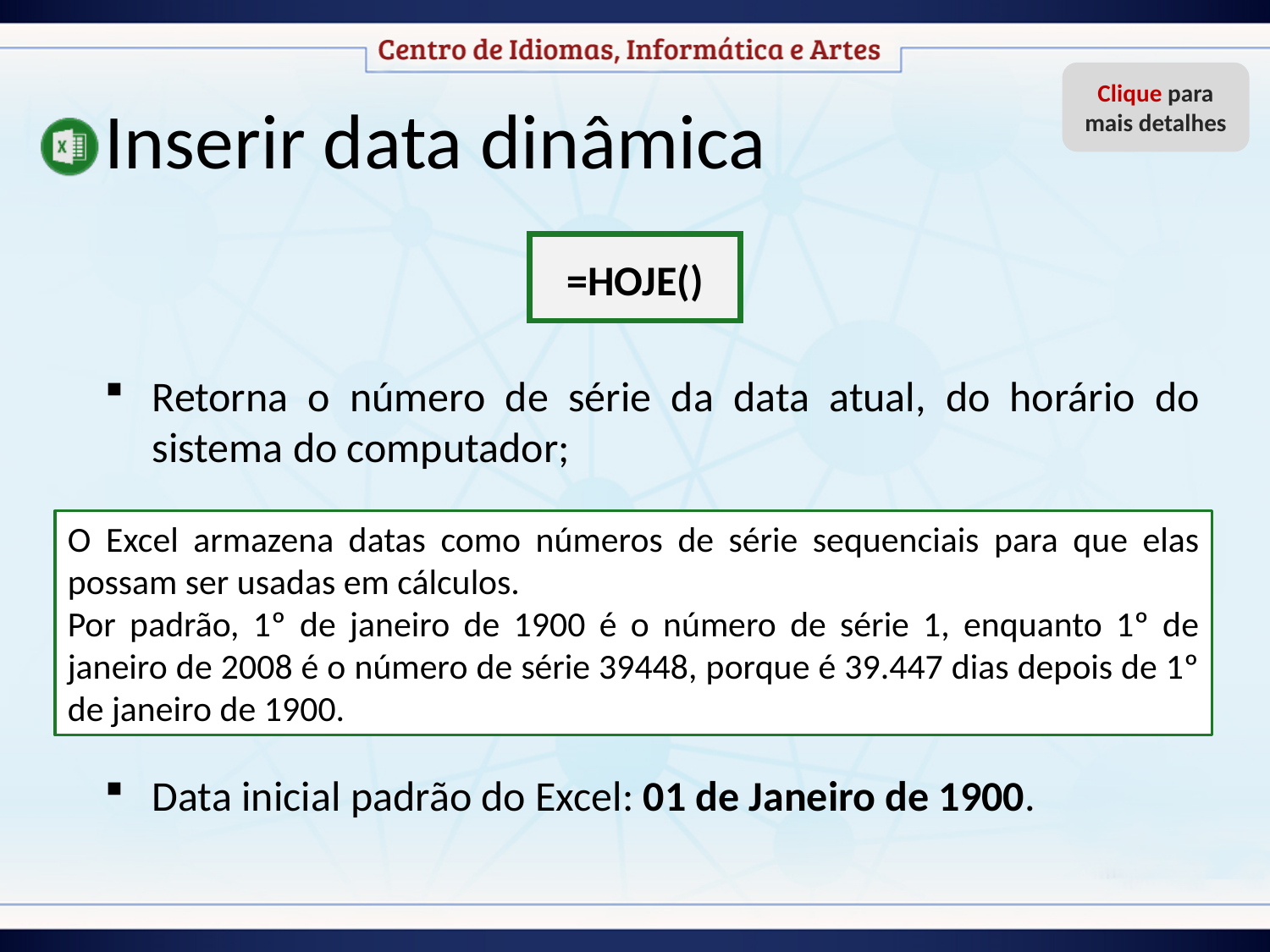

Inserir data dinâmica
Clique para mais detalhes

=HOJE()
Retorna o número de série da data atual, do horário do sistema do computador;
Não possui argumento;
É atualizada, automaticamente, quando a planilha é calculada ou quando uma macro que contém essa função for executada, ou seja, não é atualizada continuamente;
Data inicial padrão do Excel: 01 de Janeiro de 1900.
O Excel armazena datas como números de série sequenciais para que elas possam ser usadas em cálculos.
Por padrão, 1º de janeiro de 1900 é o número de série 1, enquanto 1º de janeiro de 2008 é o número de série 39448, porque é 39.447 dias depois de 1º de janeiro de 1900.